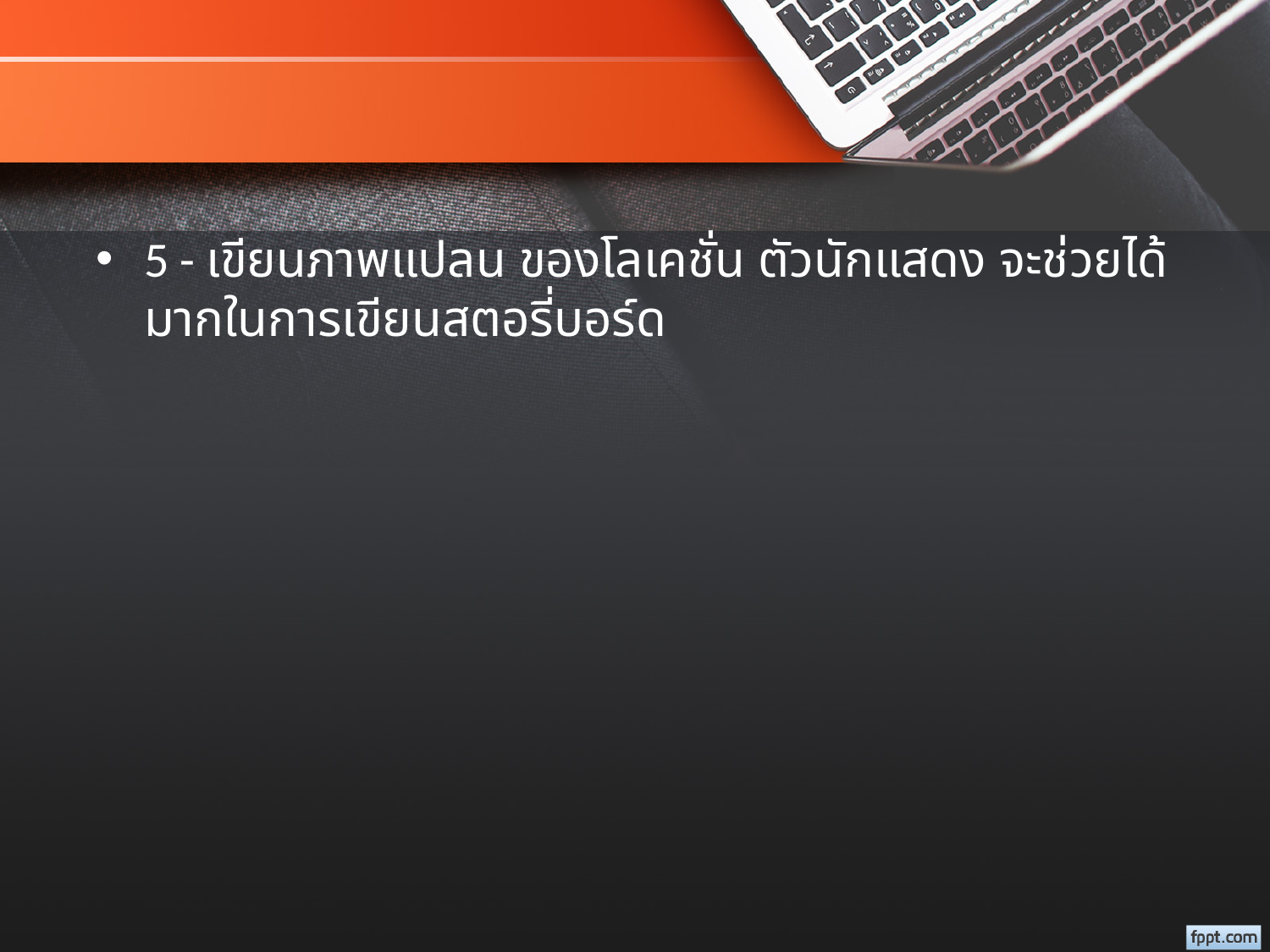

#
5 - เขียนภาพแปลน ของโลเคชั่น ตัวนักแสดง จะช่วยได้มากในการเขียนสตอรี่บอร์ด